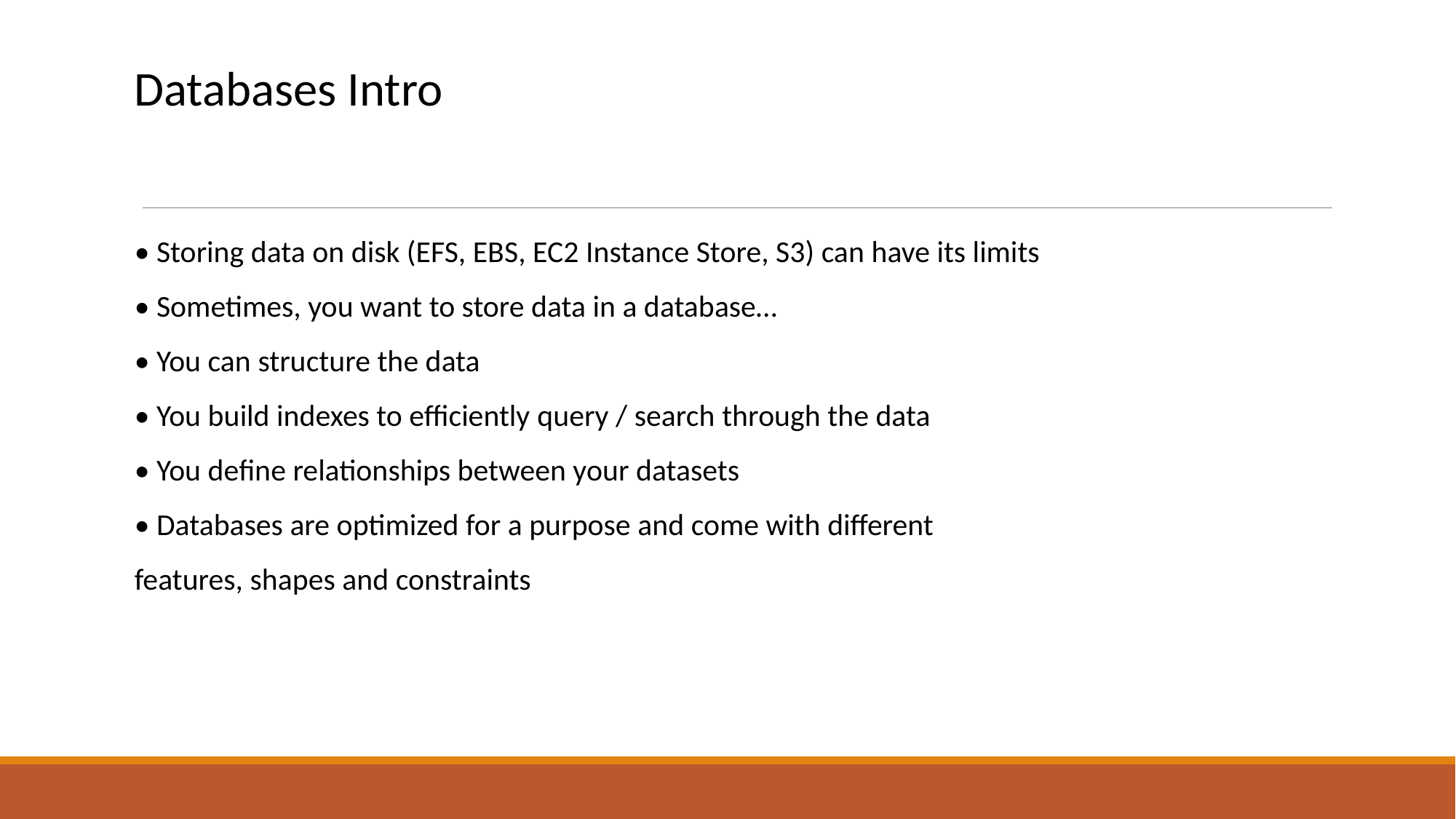

Databases Intro

• Storing data on disk (EFS, EBS, EC2 Instance Store, S3) can have its limits
• Sometimes, you want to store data in a database…
• You can structure the data
• You build indexes to efficiently query / search through the data
• You define relationships between your datasets
• Databases are optimized for a purpose and come with different
features, shapes and constraints